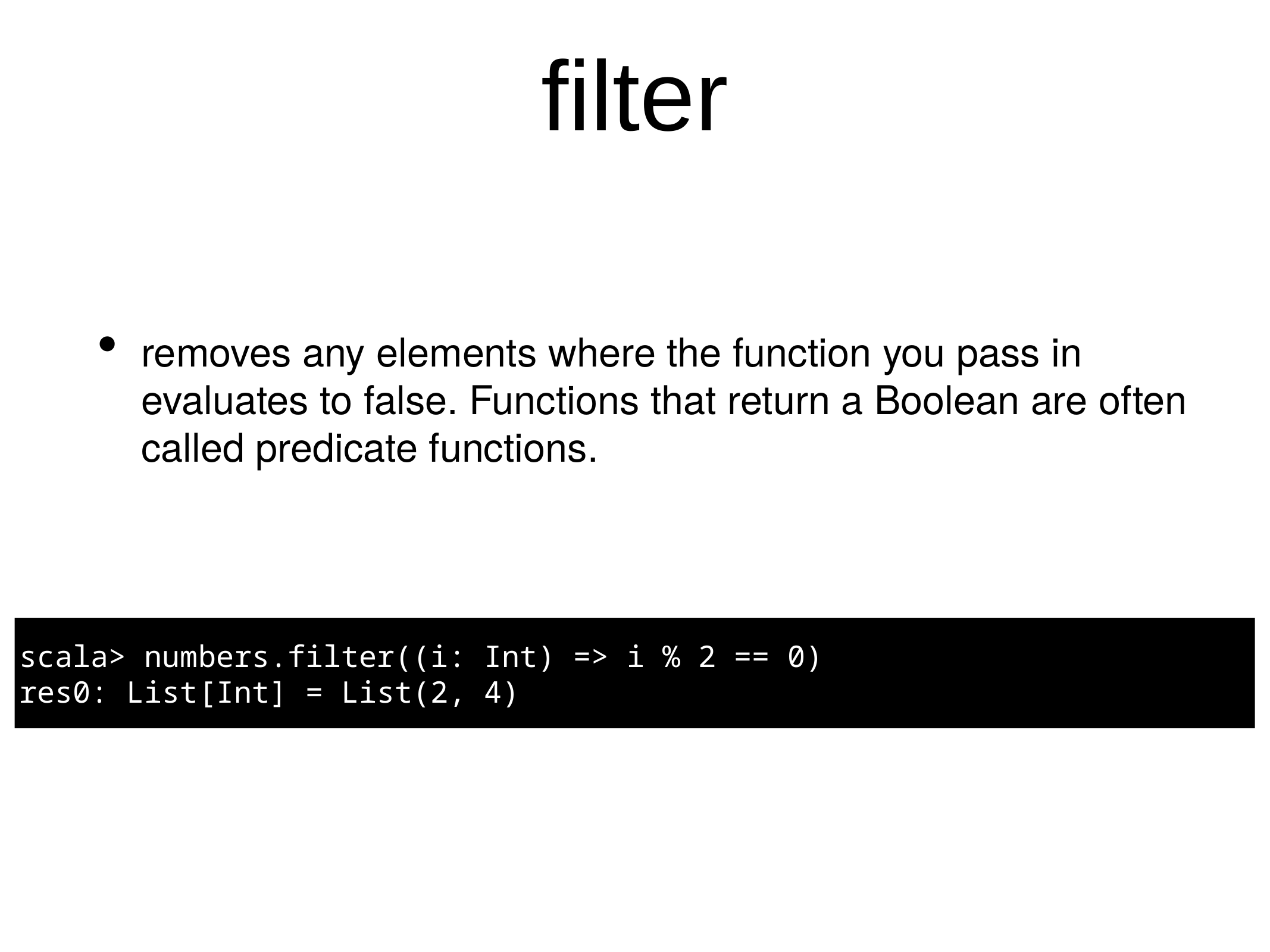

# filter
removes any elements where the function you pass in evaluates to false. Functions that return a Boolean are often called predicate functions.
scala> numbers.filter((i: Int) => i % 2 == 0)
res0: List[Int] = List(2, 4)